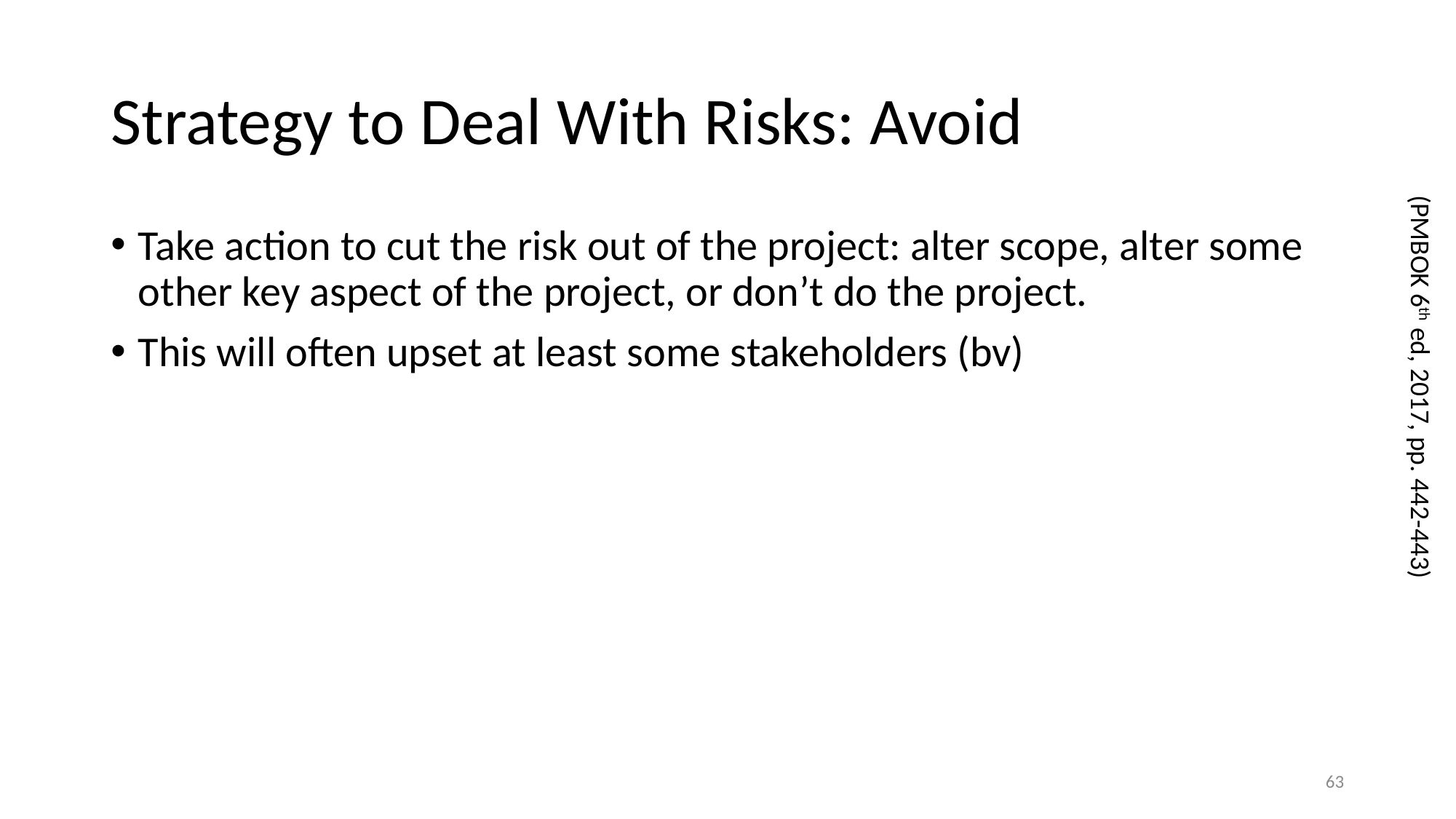

# Strategy to Deal With Risks: Avoid
Take action to cut the risk out of the project: alter scope, alter some other key aspect of the project, or don’t do the project.
This will often upset at least some stakeholders (bv)
(PMBOK 6th ed, 2017, pp. 442-443)
63